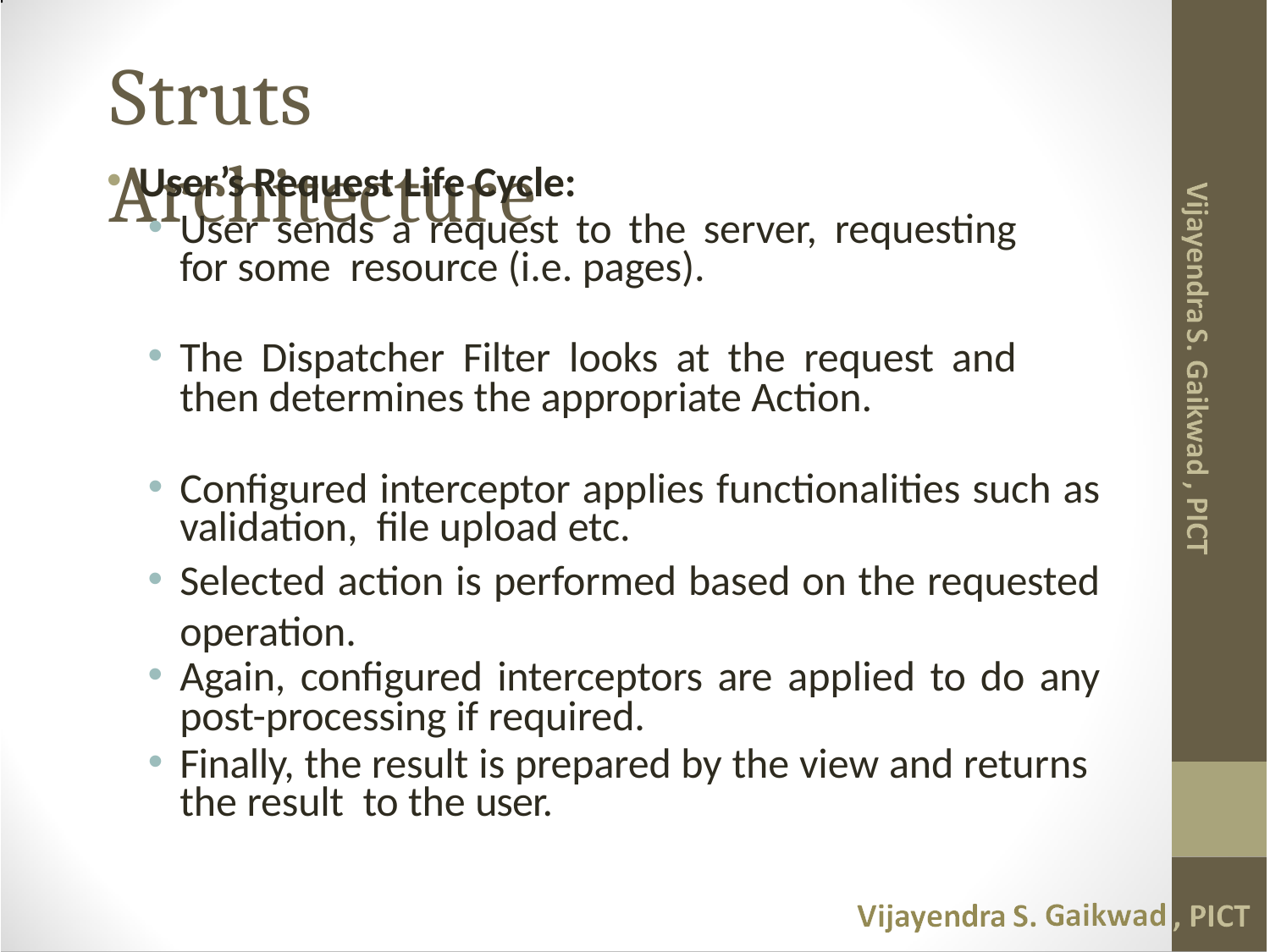

# Struts Architecture
User’s Request Life Cycle:
User sends a request to the server, requesting for some  resource (i.e. pages).

The Dispatcher Filter looks at the request and then determines the appropriate Action.

Configured interceptor applies functionalities such as validation,  file upload etc.
Selected action is performed based on the requested operation.
Again, configured interceptors are applied to do any post-processing if required.
Finally, the result is prepared by the view and returns the result  to the user.